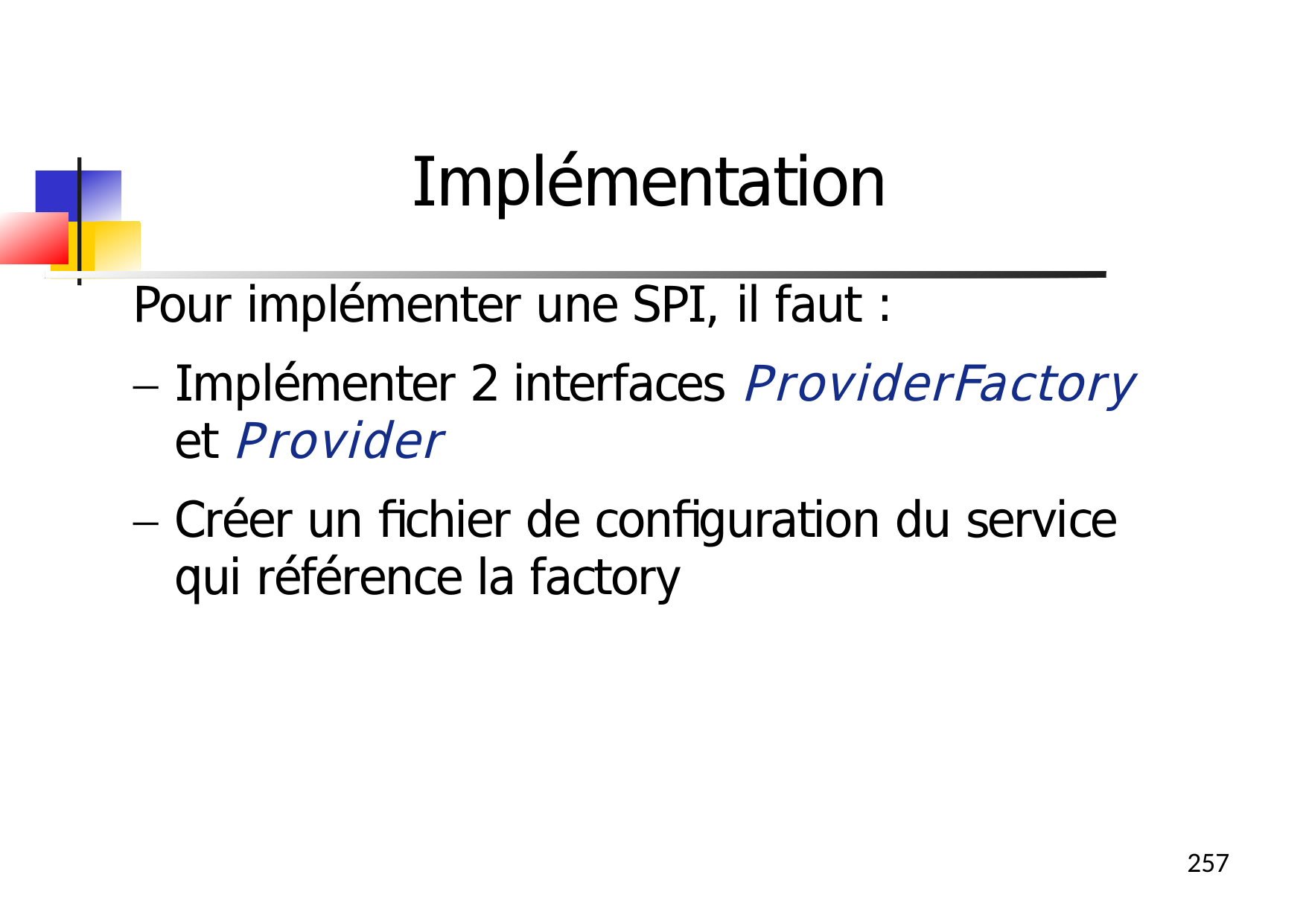

Implémentation
Pour implémenter une SPI, il faut :
Implémenter 2 interfaces ProviderFactory et Provider
Créer un fichier de configuration du service qui référence la factory